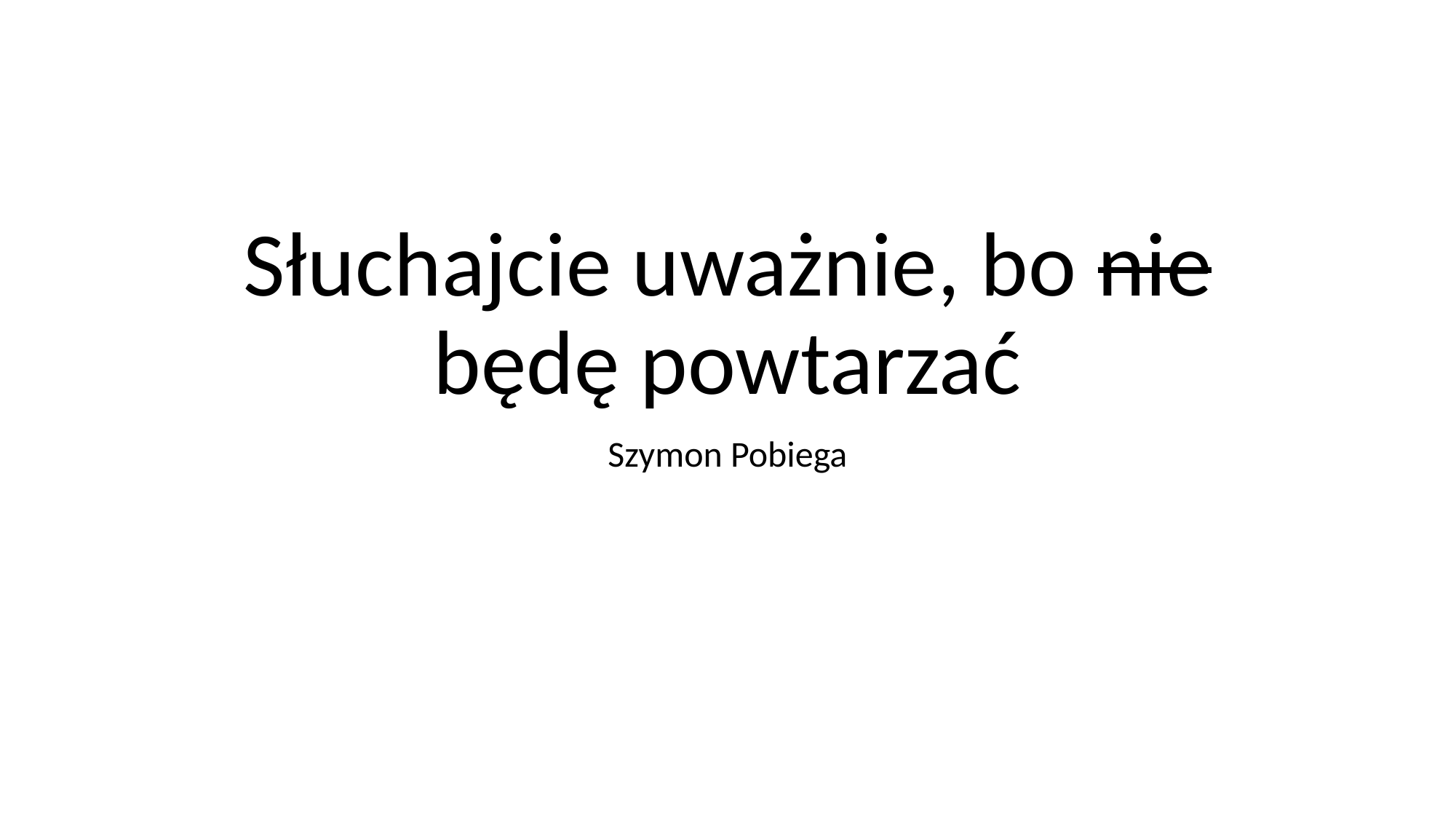

# Słuchajcie uważnie, bo nie będę powtarzać
Szymon Pobiega